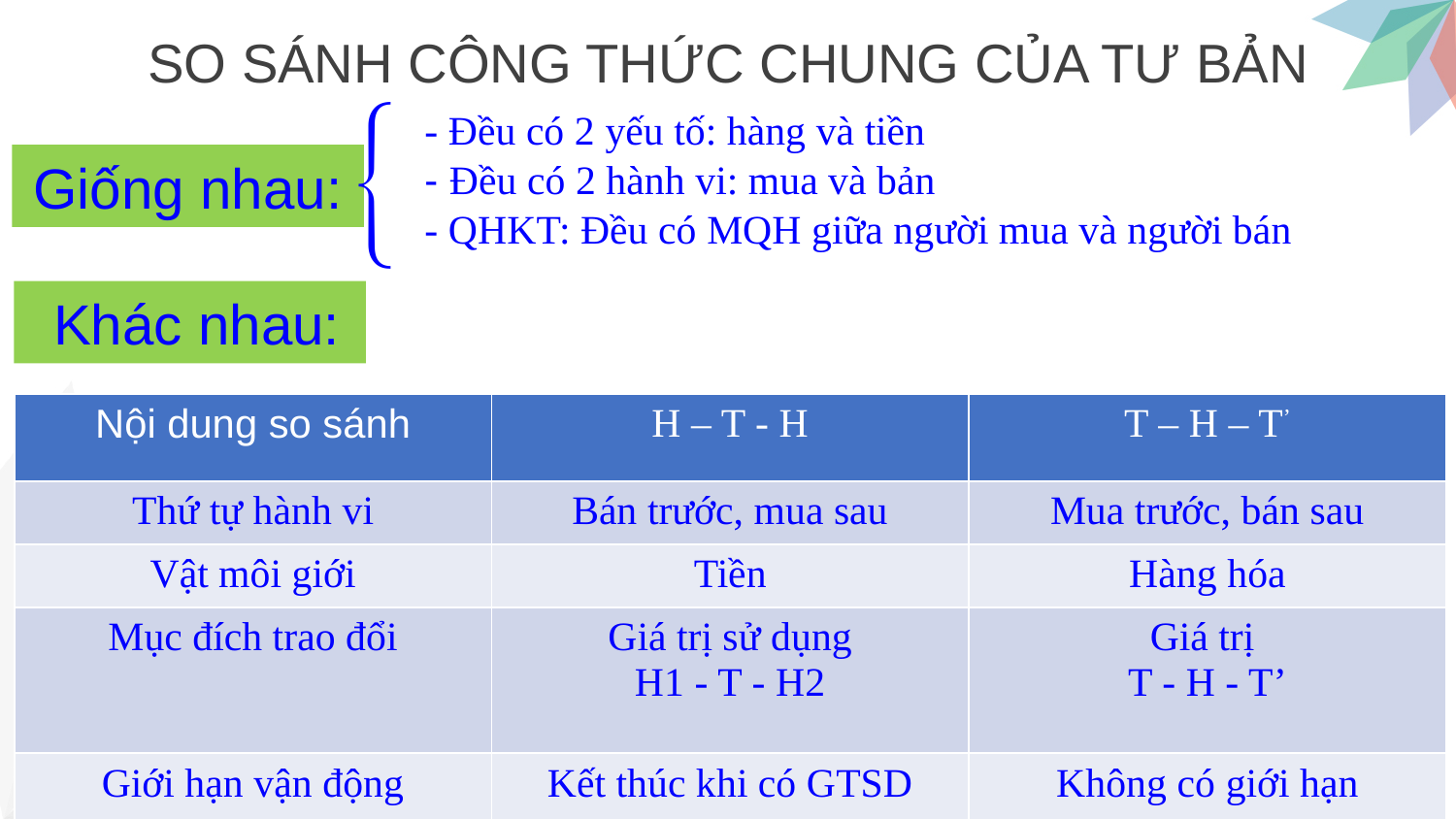

SO SÁNH CÔNG THỨC CHUNG CỦA TƯ BẢN
{

- Đều có 2 yếu tố: hàng và tiền
- Đều có 2 hành vi: mua và bản
- QHKT: Đều có MQH giữa người mua và người bán

Giống nhau:
 Khác nhau:
| Nội dung so sánh | H – T - H | T – H – T’ |
| --- | --- | --- |
| Thứ tự hành vi | Bán trước, mua sau | Mua trước, bán sau |
| Vật môi giới | Tiền | Hàng hóa |
| Mục đích trao đổi | Giá trị sử dụng H1 - T - H2 | Giá trị T - H - T’ |
| Giới hạn vận động | Kết thúc khi có GTSD | Không có giới hạn |